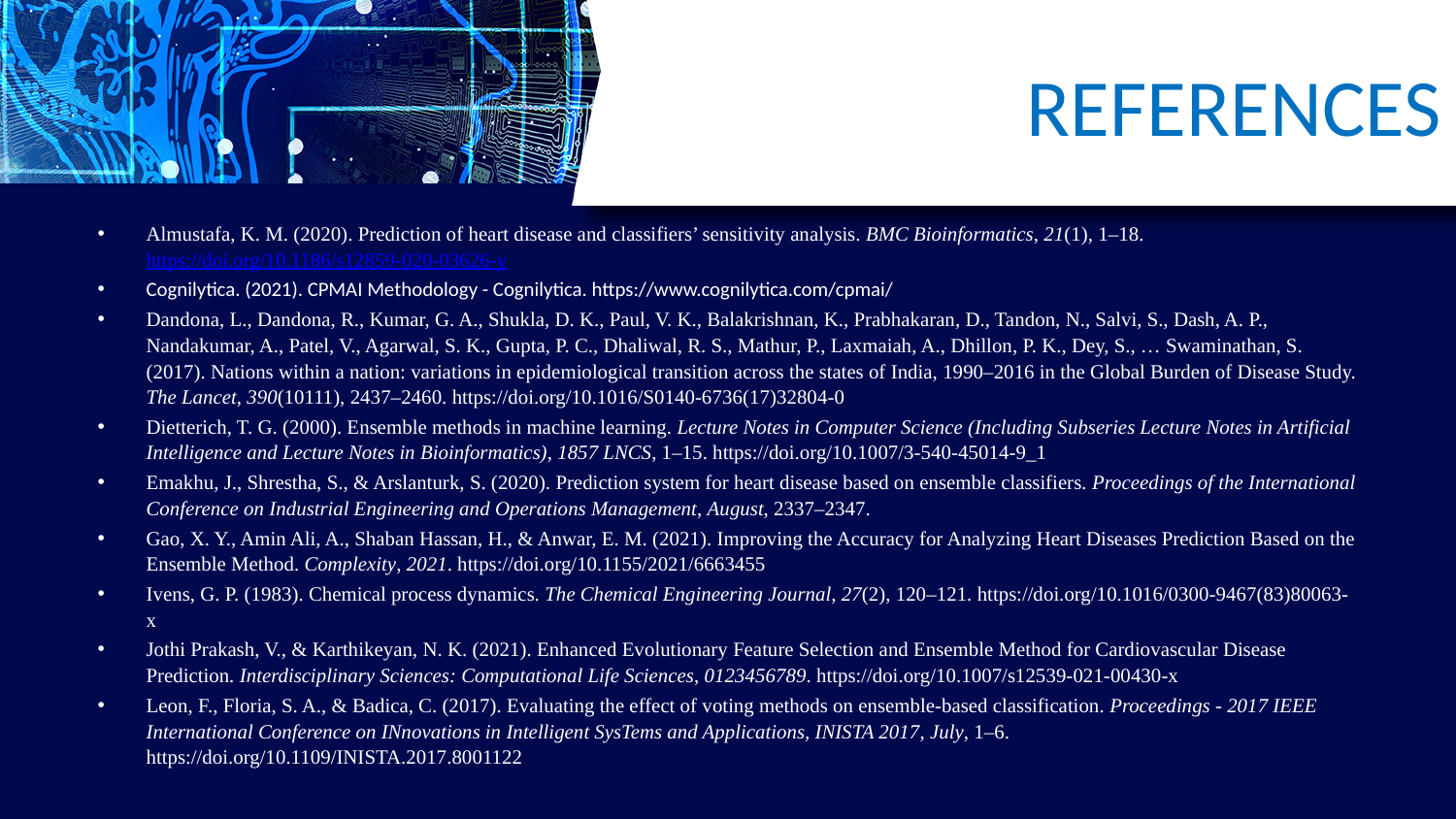

# REFERENCES
Almustafa, K. M. (2020). Prediction of heart disease and classifiers’ sensitivity analysis. BMC Bioinformatics, 21(1), 1–18. https://doi.org/10.1186/s12859-020-03626-y
Cognilytica. (2021). CPMAI Methodology - Cognilytica. https://www.cognilytica.com/cpmai/
Dandona, L., Dandona, R., Kumar, G. A., Shukla, D. K., Paul, V. K., Balakrishnan, K., Prabhakaran, D., Tandon, N., Salvi, S., Dash, A. P., Nandakumar, A., Patel, V., Agarwal, S. K., Gupta, P. C., Dhaliwal, R. S., Mathur, P., Laxmaiah, A., Dhillon, P. K., Dey, S., … Swaminathan, S. (2017). Nations within a nation: variations in epidemiological transition across the states of India, 1990–2016 in the Global Burden of Disease Study. The Lancet, 390(10111), 2437–2460. https://doi.org/10.1016/S0140-6736(17)32804-0
Dietterich, T. G. (2000). Ensemble methods in machine learning. Lecture Notes in Computer Science (Including Subseries Lecture Notes in Artificial Intelligence and Lecture Notes in Bioinformatics), 1857 LNCS, 1–15. https://doi.org/10.1007/3-540-45014-9_1
Emakhu, J., Shrestha, S., & Arslanturk, S. (2020). Prediction system for heart disease based on ensemble classifiers. Proceedings of the International Conference on Industrial Engineering and Operations Management, August, 2337–2347.
Gao, X. Y., Amin Ali, A., Shaban Hassan, H., & Anwar, E. M. (2021). Improving the Accuracy for Analyzing Heart Diseases Prediction Based on the Ensemble Method. Complexity, 2021. https://doi.org/10.1155/2021/6663455
Ivens, G. P. (1983). Chemical process dynamics. The Chemical Engineering Journal, 27(2), 120–121. https://doi.org/10.1016/0300-9467(83)80063-x
Jothi Prakash, V., & Karthikeyan, N. K. (2021). Enhanced Evolutionary Feature Selection and Ensemble Method for Cardiovascular Disease Prediction. Interdisciplinary Sciences: Computational Life Sciences, 0123456789. https://doi.org/10.1007/s12539-021-00430-x
Leon, F., Floria, S. A., & Badica, C. (2017). Evaluating the effect of voting methods on ensemble-based classification. Proceedings - 2017 IEEE International Conference on INnovations in Intelligent SysTems and Applications, INISTA 2017, July, 1–6. https://doi.org/10.1109/INISTA.2017.8001122